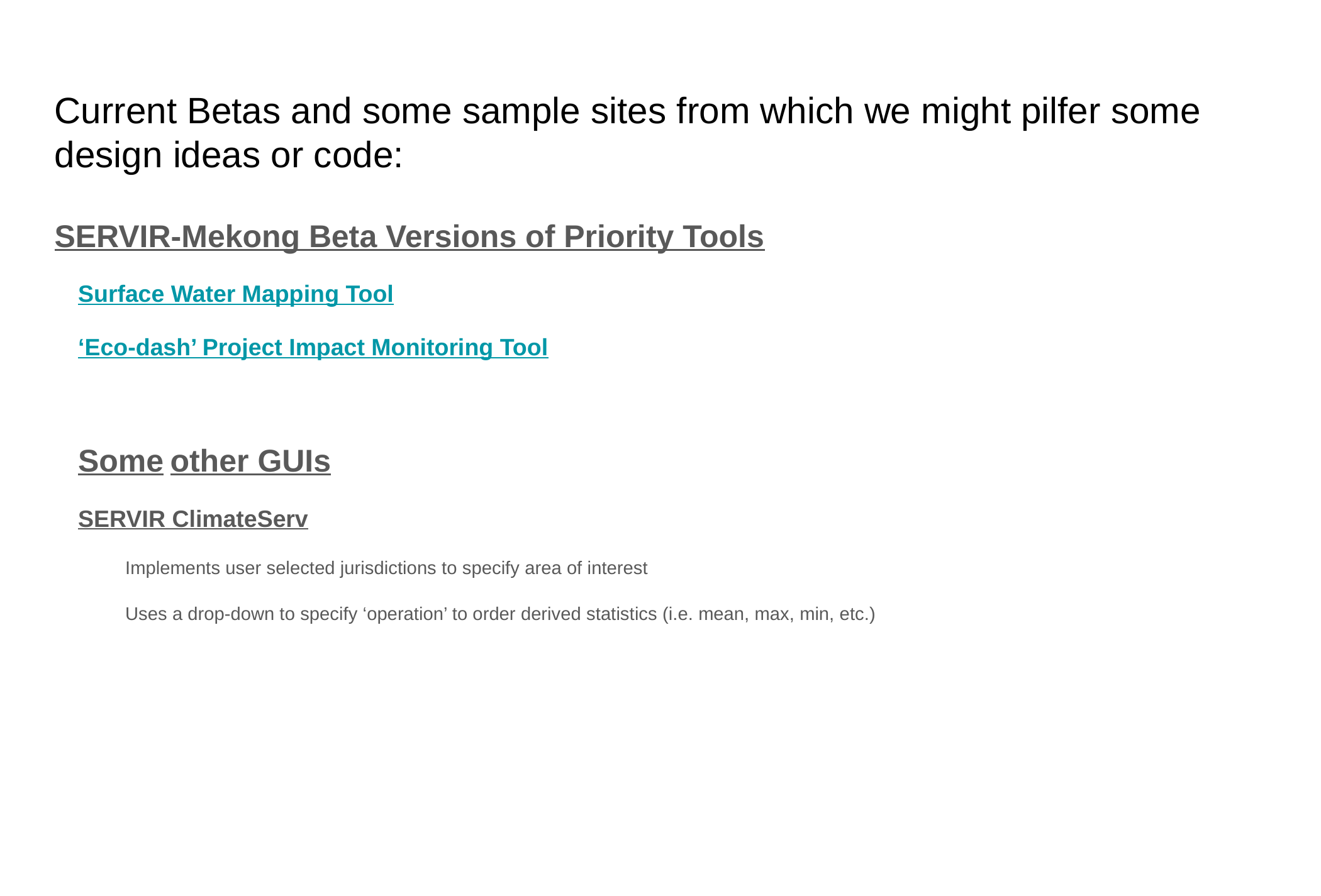

# Current Betas and some sample sites from which we might pilfer some design ideas or code:
SERVIR-Mekong Beta Versions of Priority Tools
Surface Water Mapping Tool
‘Eco-dash’ Project Impact Monitoring Tool

Some other GUIs
SERVIR ClimateServ
Implements user selected jurisdictions to specify area of interest
Uses a drop-down to specify ‘operation’ to order derived statistics (i.e. mean, max, min, etc.)